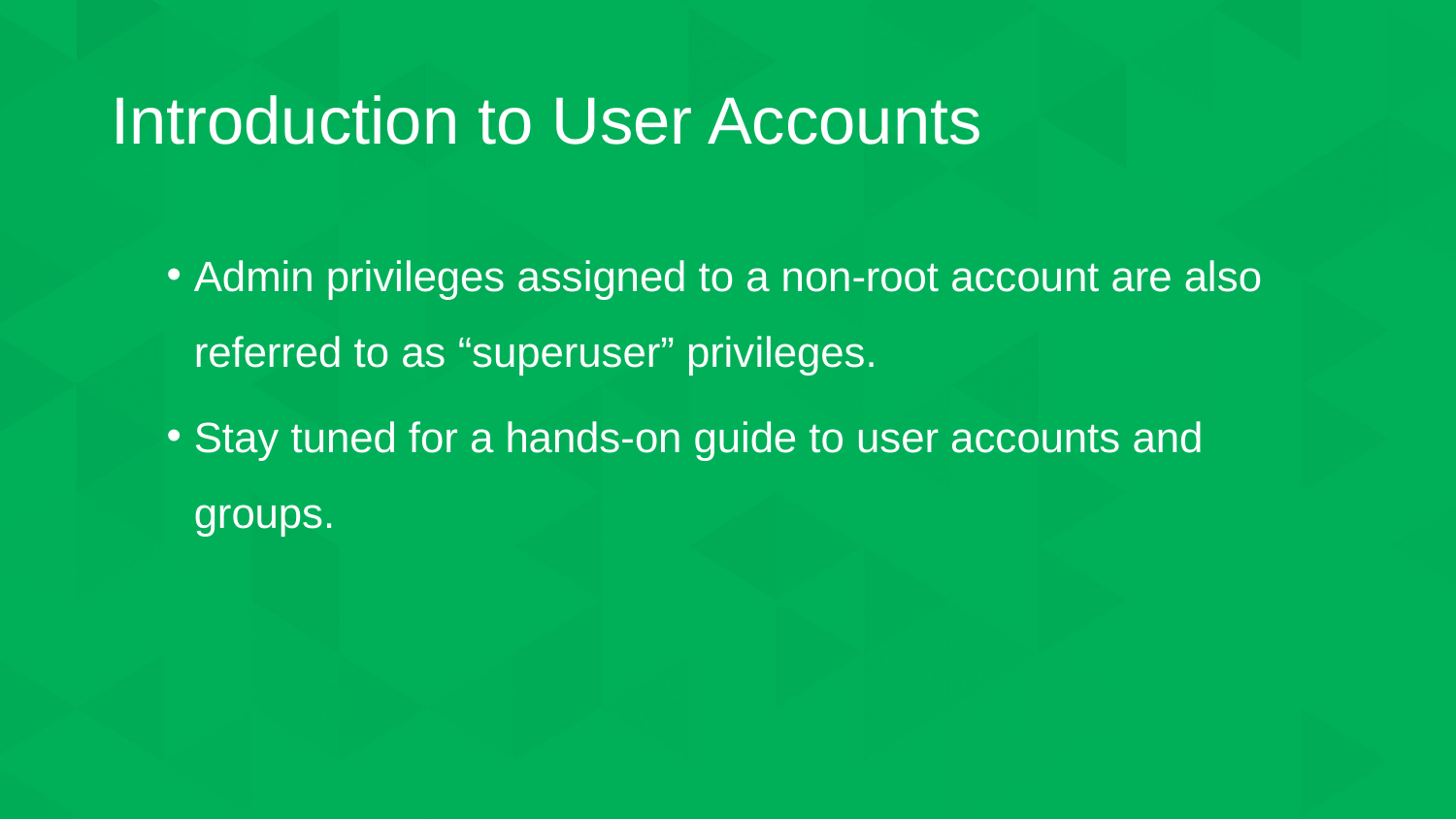

# Introduction to User Accounts
Admin privileges assigned to a non-root account are also referred to as “superuser” privileges.
Stay tuned for a hands-on guide to user accounts and groups.